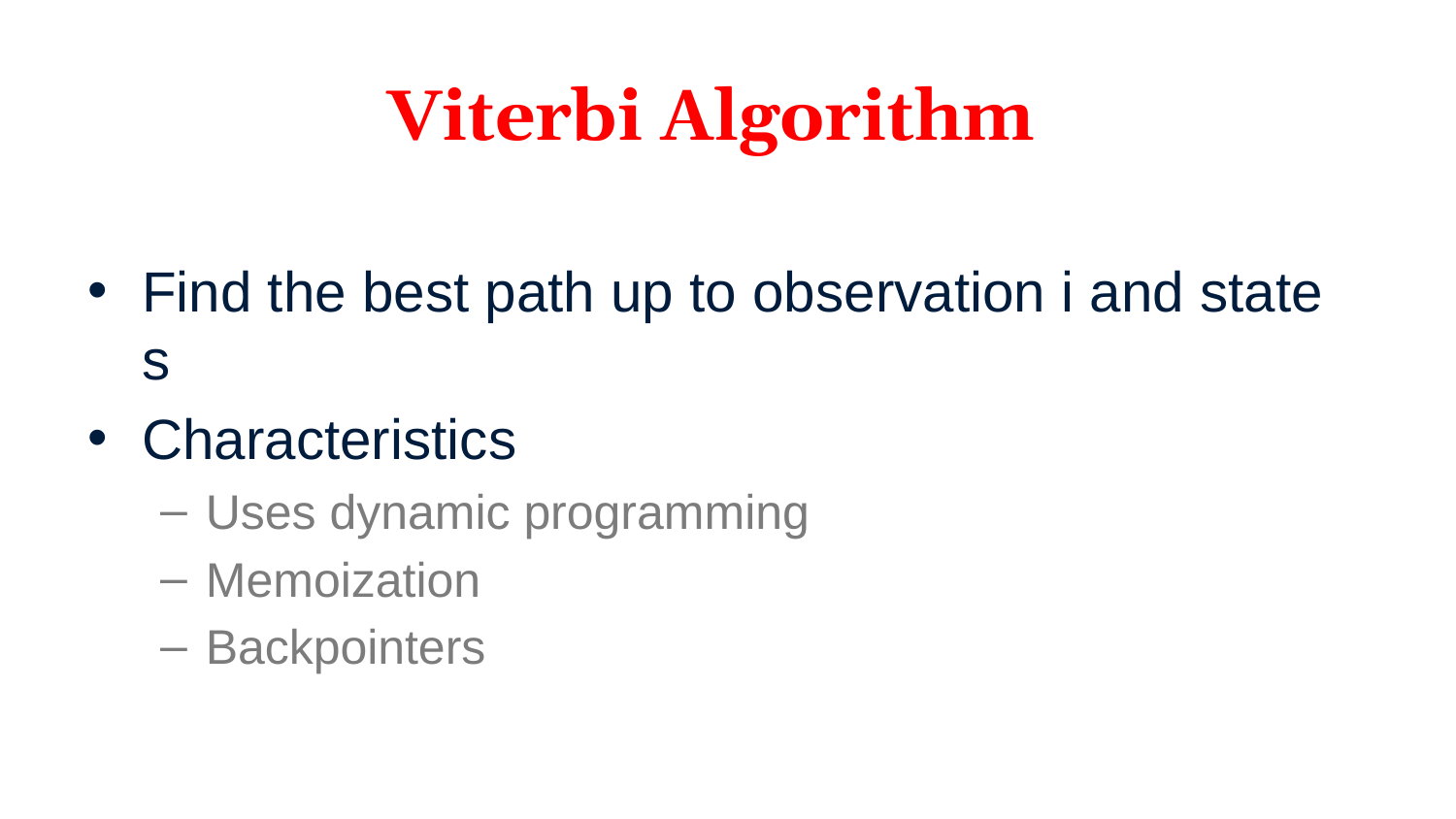

# Viterbi Algorithm
Find the best path up to observation i and state s
Characteristics
Uses dynamic programming
Memoization
Backpointers